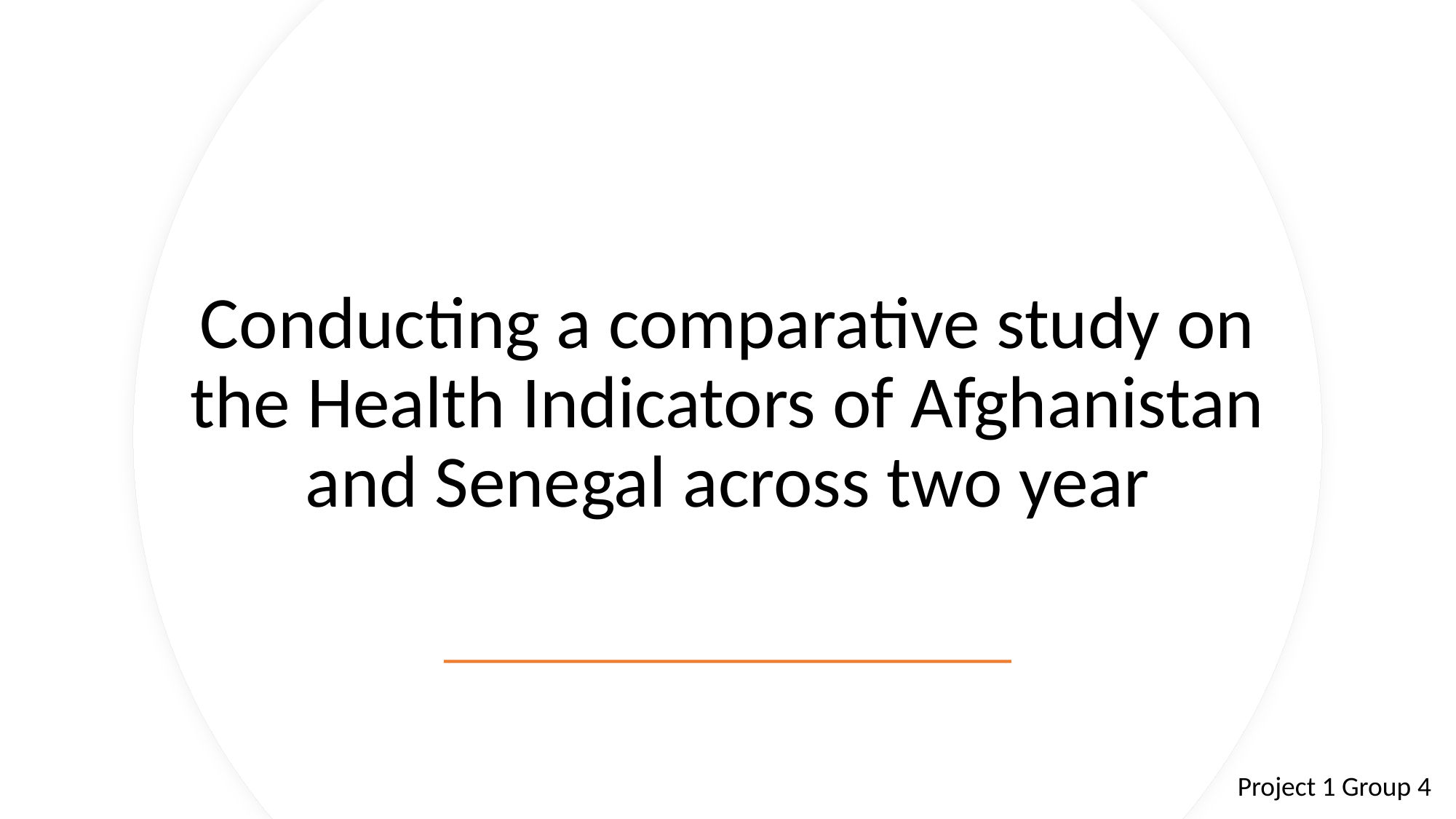

# Conducting a comparative study on the Health Indicators of Afghanistan and Senegal across two year

Project 1 Group 4